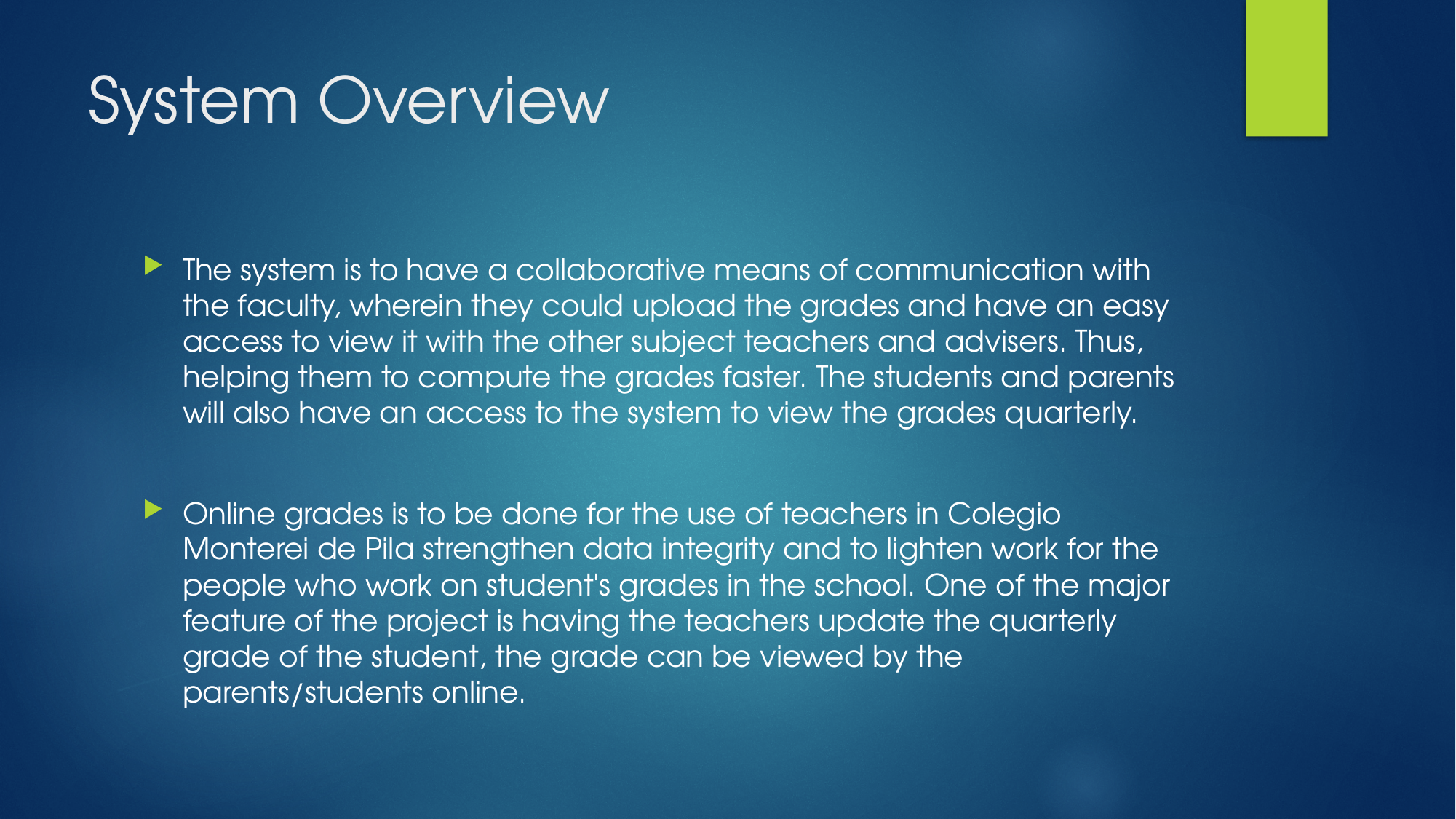

# System Overview
The system is to have a collaborative means of communication with the faculty, wherein they could upload the grades and have an easy access to view it with the other subject teachers and advisers. Thus, helping them to compute the grades faster. The students and parents will also have an access to the system to view the grades quarterly.

Online grades is to be done for the use of teachers in Colegio Monterei de Pila strengthen data integrity and to lighten work for the people who work on student's grades in the school. One of the major feature of the project is having the teachers update the quarterly grade of the student, the grade can be viewed by the parents/students online.